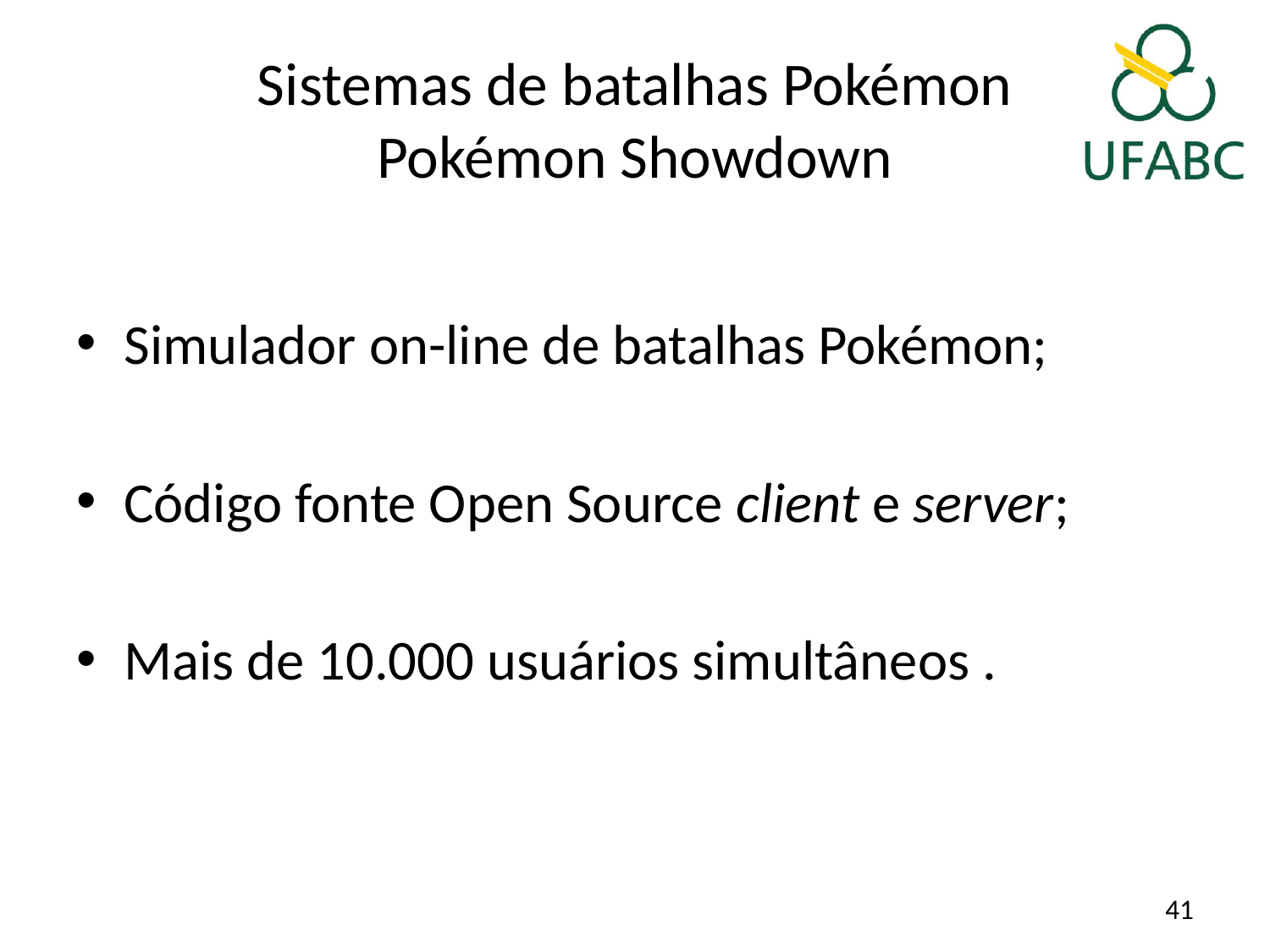

# Sistemas de batalhas Pokémon Pokémon Showdown

Simulador on-line de batalhas Pokémon;

Código fonte Open Source client e server;

Mais de 10.000 usuários simultâneos .
41